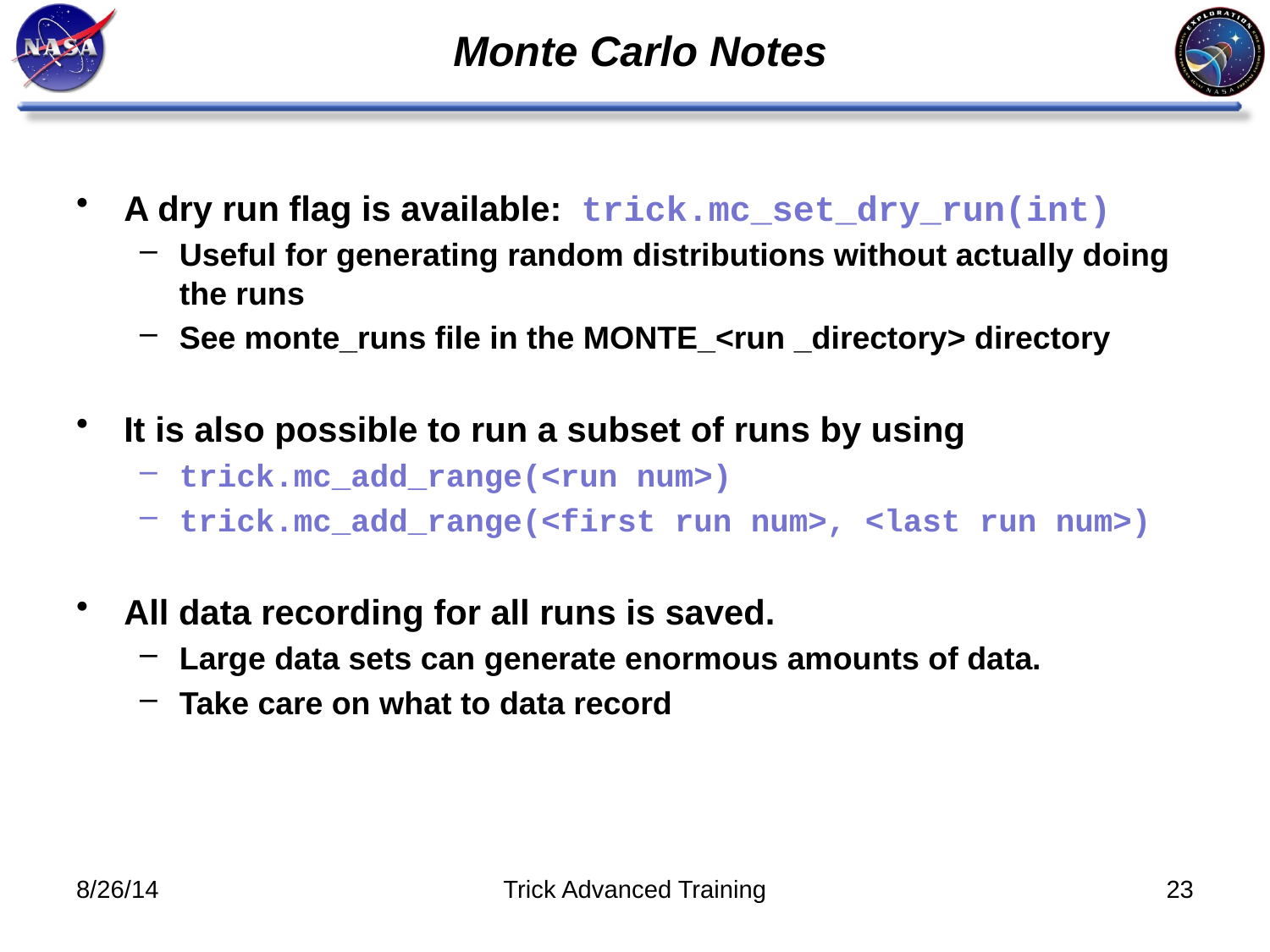

# Monte Carlo Notes
A dry run flag is available:  trick.mc_set_dry_run(int)
Useful for generating random distributions without actually doing the runs
See monte_runs file in the MONTE_<run _directory> directory

It is also possible to run a subset of runs by using
trick.mc_add_range(<run num>)
trick.mc_add_range(<first run num>, <last run num>)

All data recording for all runs is saved.
Large data sets can generate enormous amounts of data.
Take care on what to data record

8/26/14
Trick Advanced Training
23